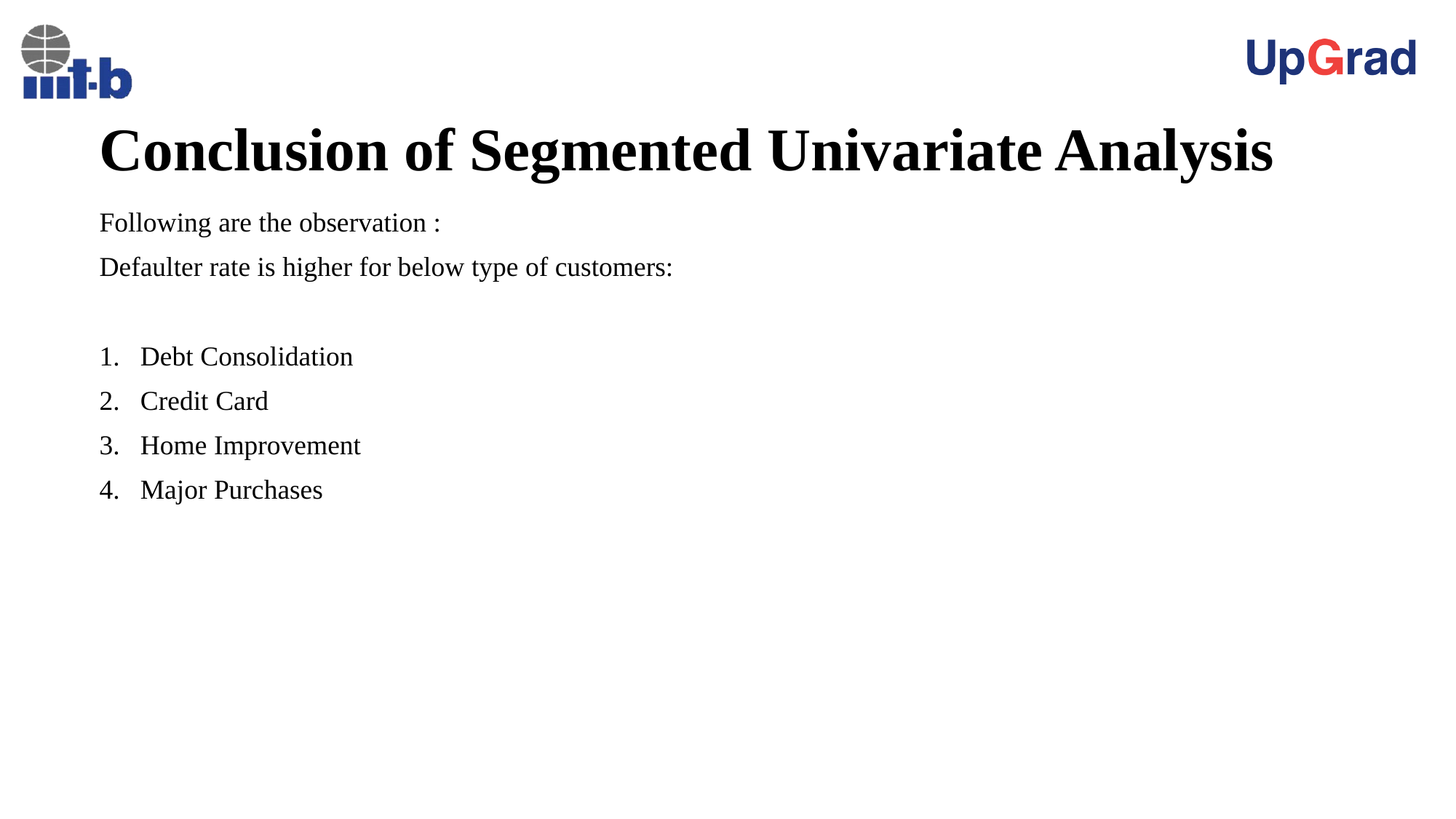

# Conclusion of Segmented Univariate Analysis
Following are the observation :
Defaulter rate is higher for below type of customers:

Debt Consolidation
Credit Card
Home Improvement
Major Purchases